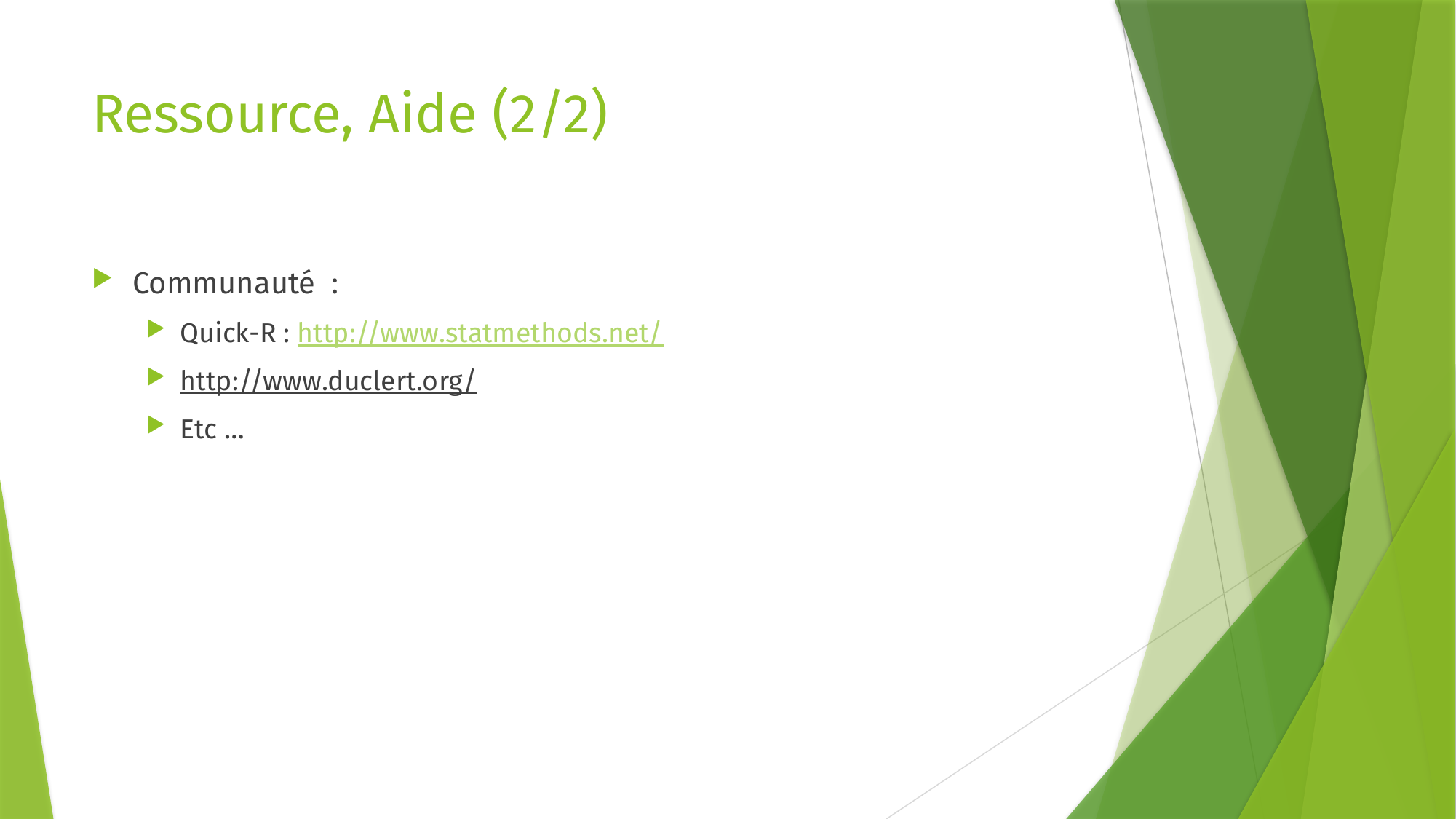

# Ressource, Aide (2/2)
Communauté  :
Quick-R : http://www.statmethods.net/
http://www.duclert.org/
Etc …